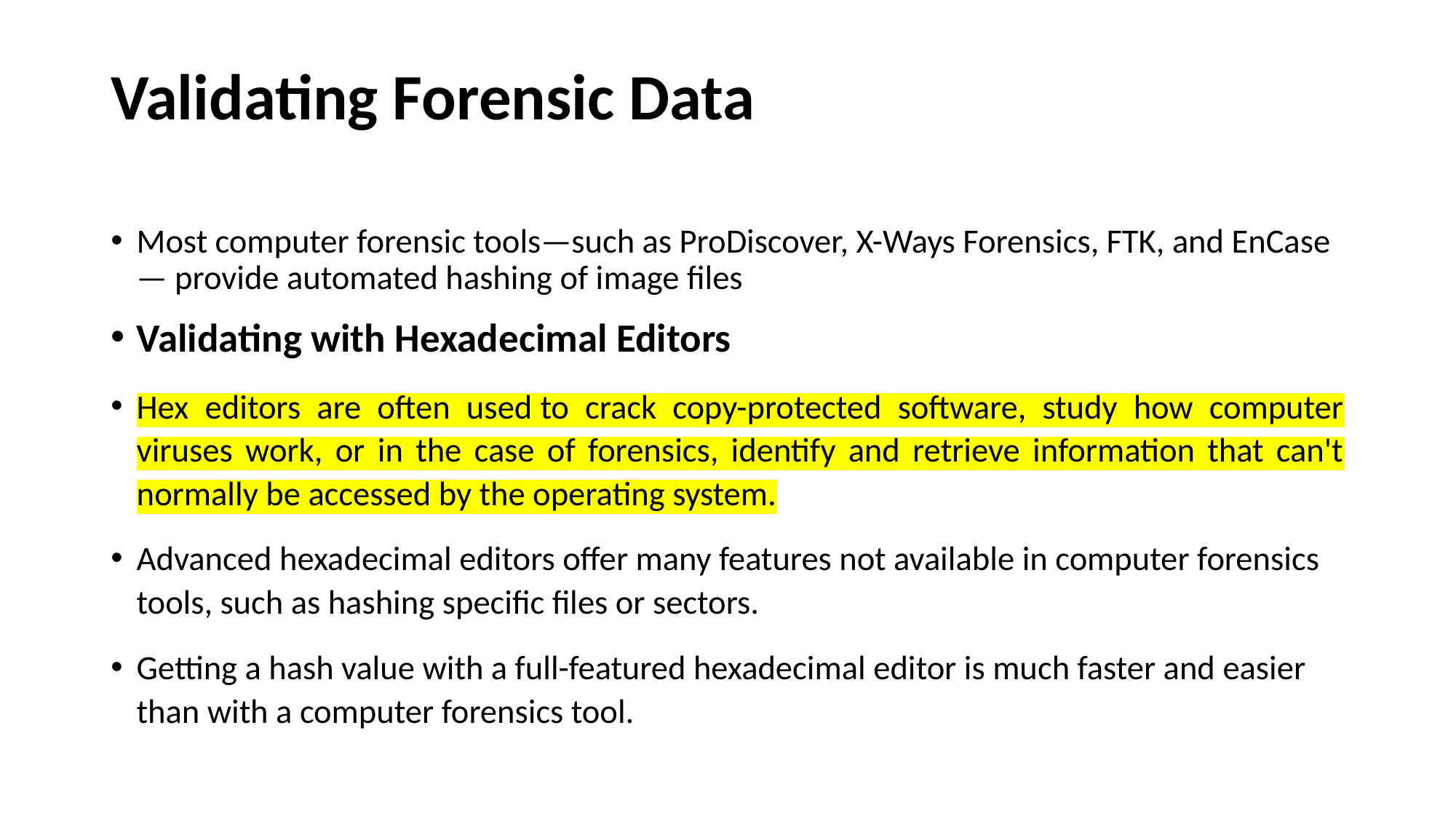

# Validating Forensic Data
Most computer forensic tools—such as ProDiscover, X-Ways Forensics, FTK, and EnCase— provide automated hashing of image files
Validating with Hexadecimal Editors
Hex editors are often used to crack copy-protected software, study how computer viruses work, or in the case of forensics, identify and retrieve information that can't normally be accessed by the operating system.
Advanced hexadecimal editors offer many features not available in computer forensics tools, such as hashing specific files or sectors.
Getting a hash value with a full-featured hexadecimal editor is much faster and easier than with a computer forensics tool.